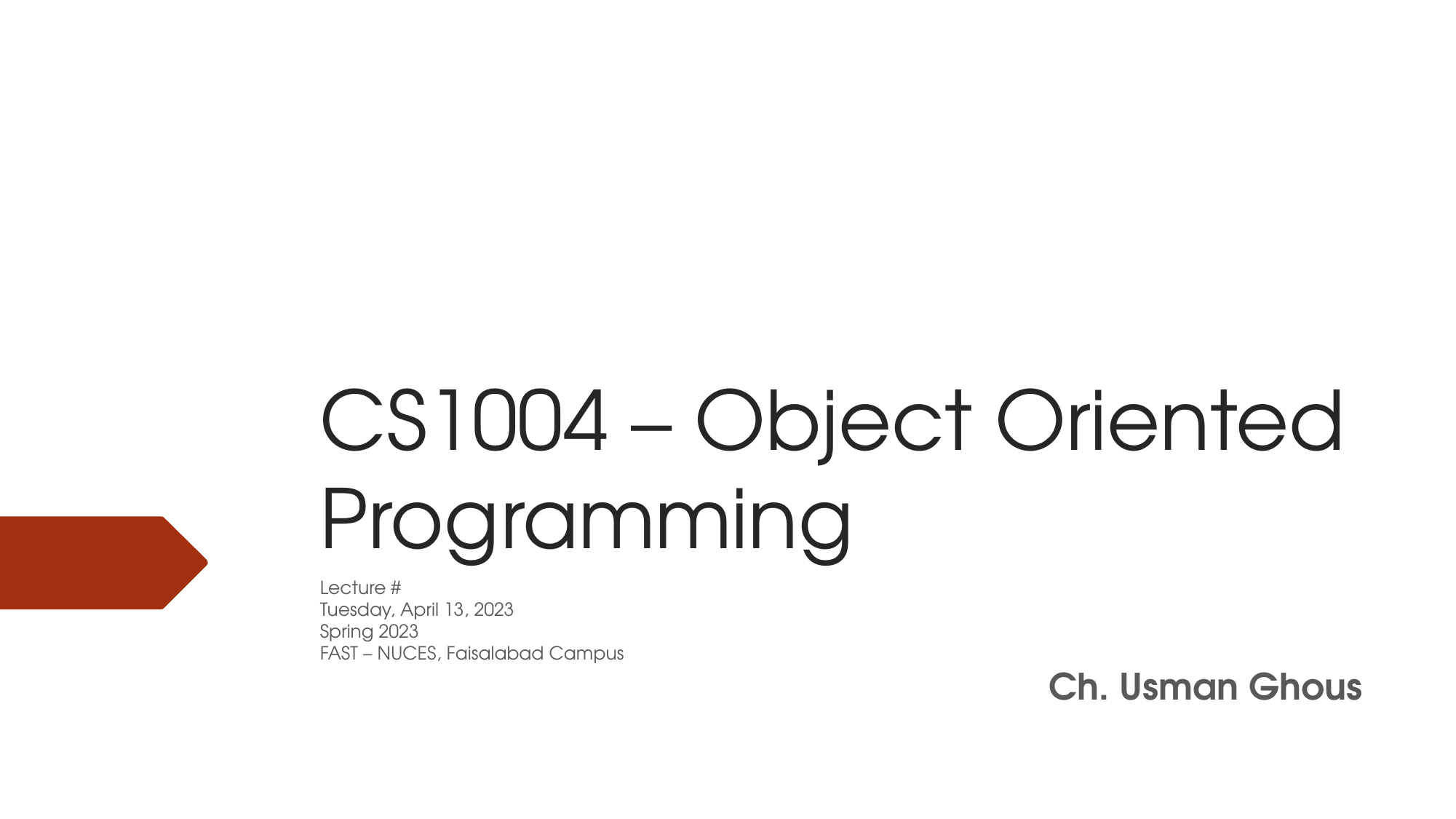

# CS1004 – Object Oriented Programming
Lecture #
Tuesday, April 13, 2023
Spring 2023
FAST – NUCES, Faisalabad Campus
Ch. Usman Ghous